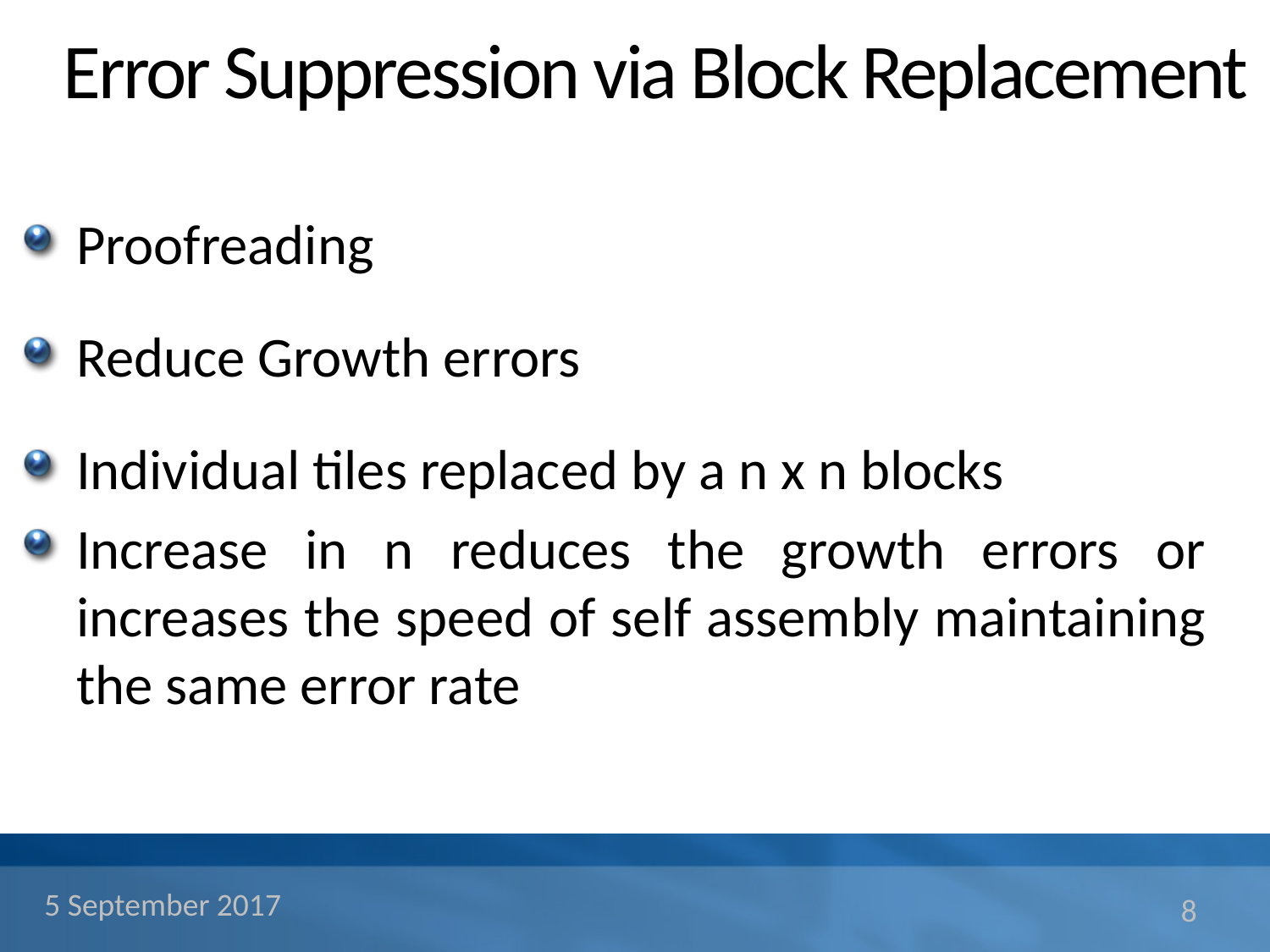

# Error Suppression via Block Replacement

Proofreading
Reduce Growth errors
Individual tiles replaced by a n x n blocks
Increase in n reduces the growth errors or increases the speed of self assembly maintaining the same error rate